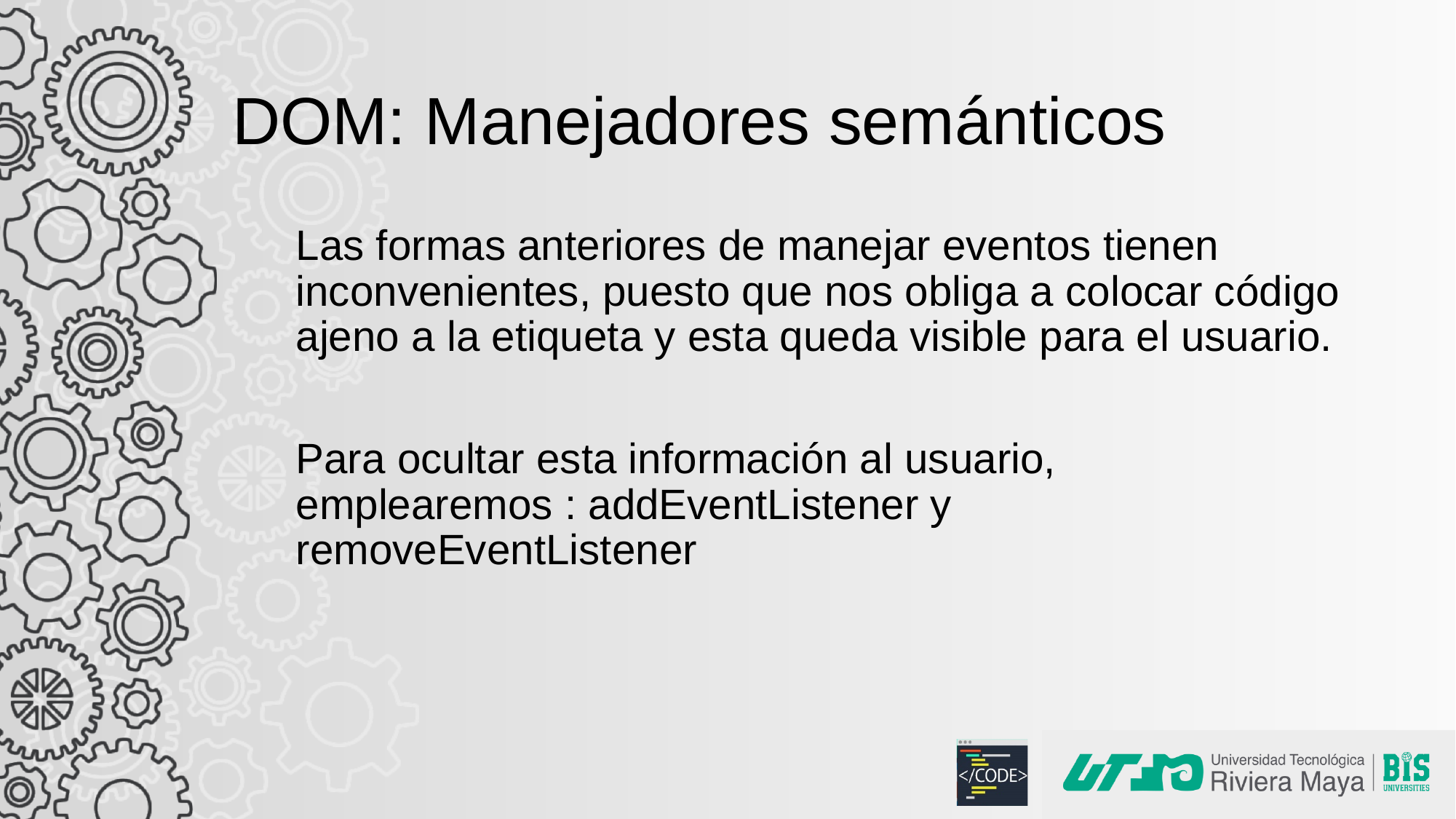

# DOM: Manejadores semánticos
Las formas anteriores de manejar eventos tienen inconvenientes, puesto que nos obliga a colocar código ajeno a la etiqueta y esta queda visible para el usuario.

Para ocultar esta información al usuario, emplearemos : addEventListener y removeEventListener